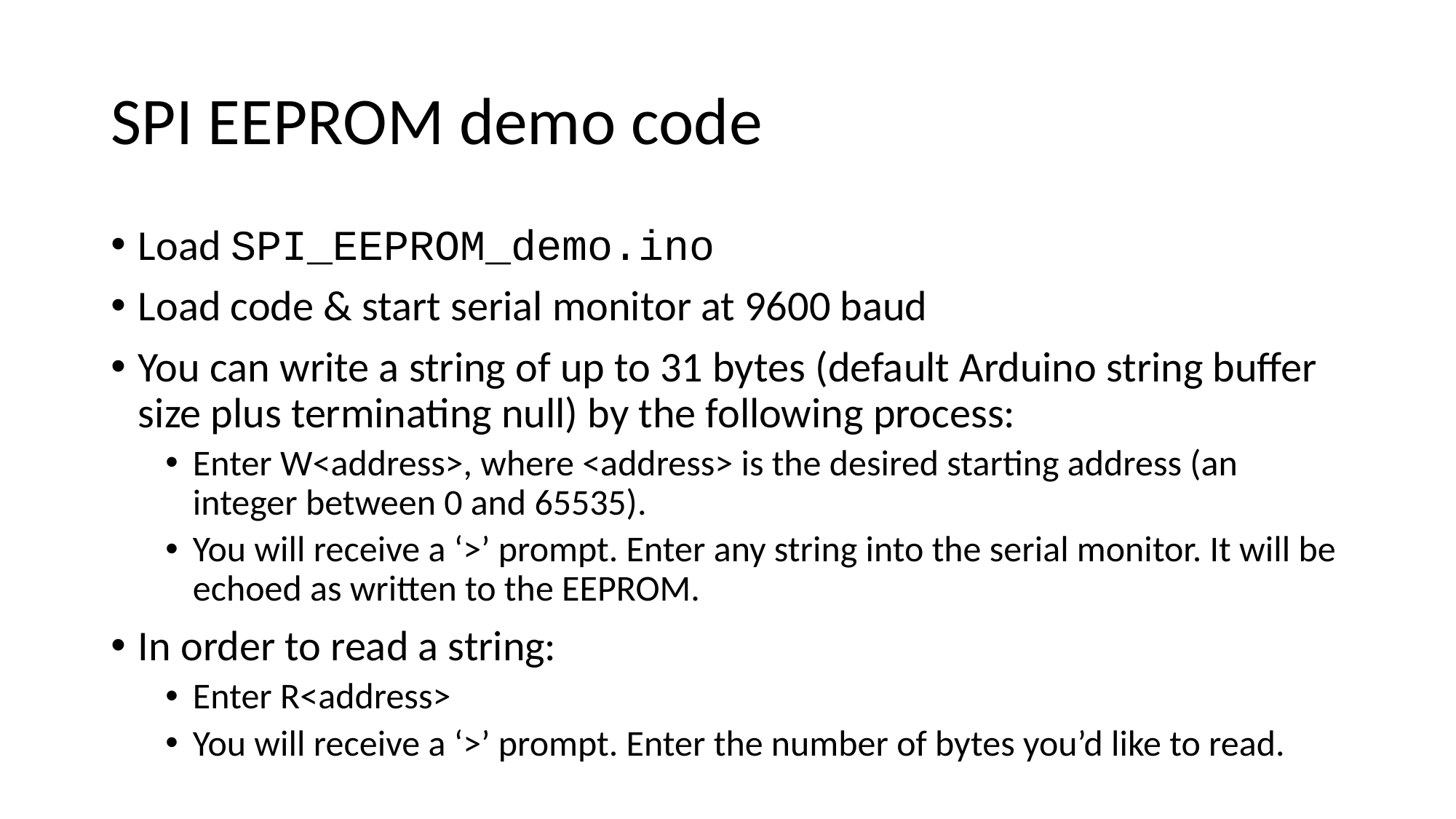

# SPI EEPROM demo code
Load SPI_EEPROM_demo.ino
Load code & start serial monitor at 9600 baud
You can write a string of up to 31 bytes (default Arduino string buffer size plus terminating null) by the following process:
Enter W<address>, where <address> is the desired starting address (an integer between 0 and 65535).
You will receive a ‘>’ prompt. Enter any string into the serial monitor. It will be echoed as written to the EEPROM.
In order to read a string:
Enter R<address>
You will receive a ‘>’ prompt. Enter the number of bytes you’d like to read.